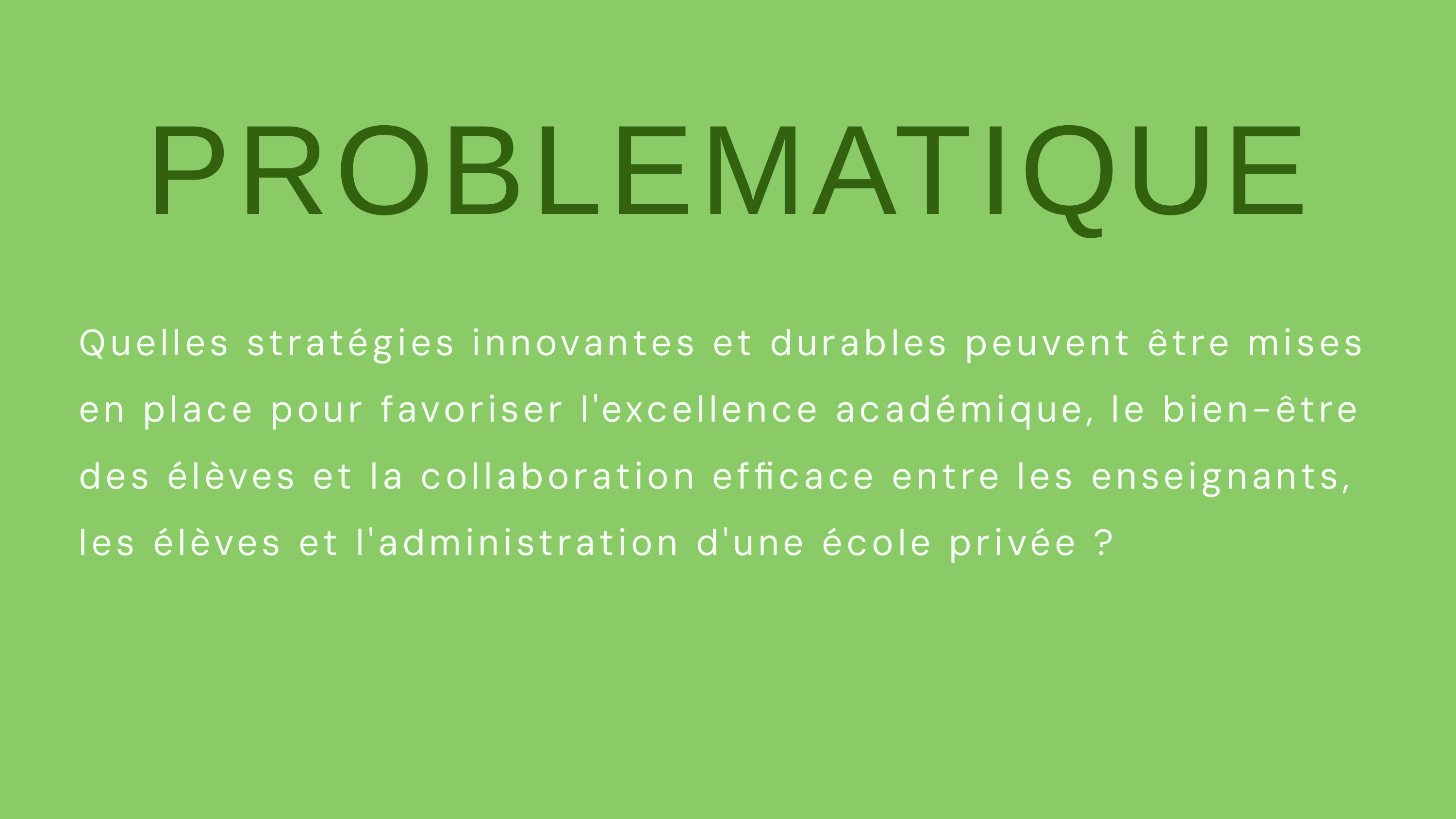

PROBLEMATIQUE
Quelles stratégies innovantes et durables peuvent être mises en place pour favoriser l'excellence académique, le bien-être des élèves et la collaboration efficace entre les enseignants, les élèves et l'administration d'une école privée ?